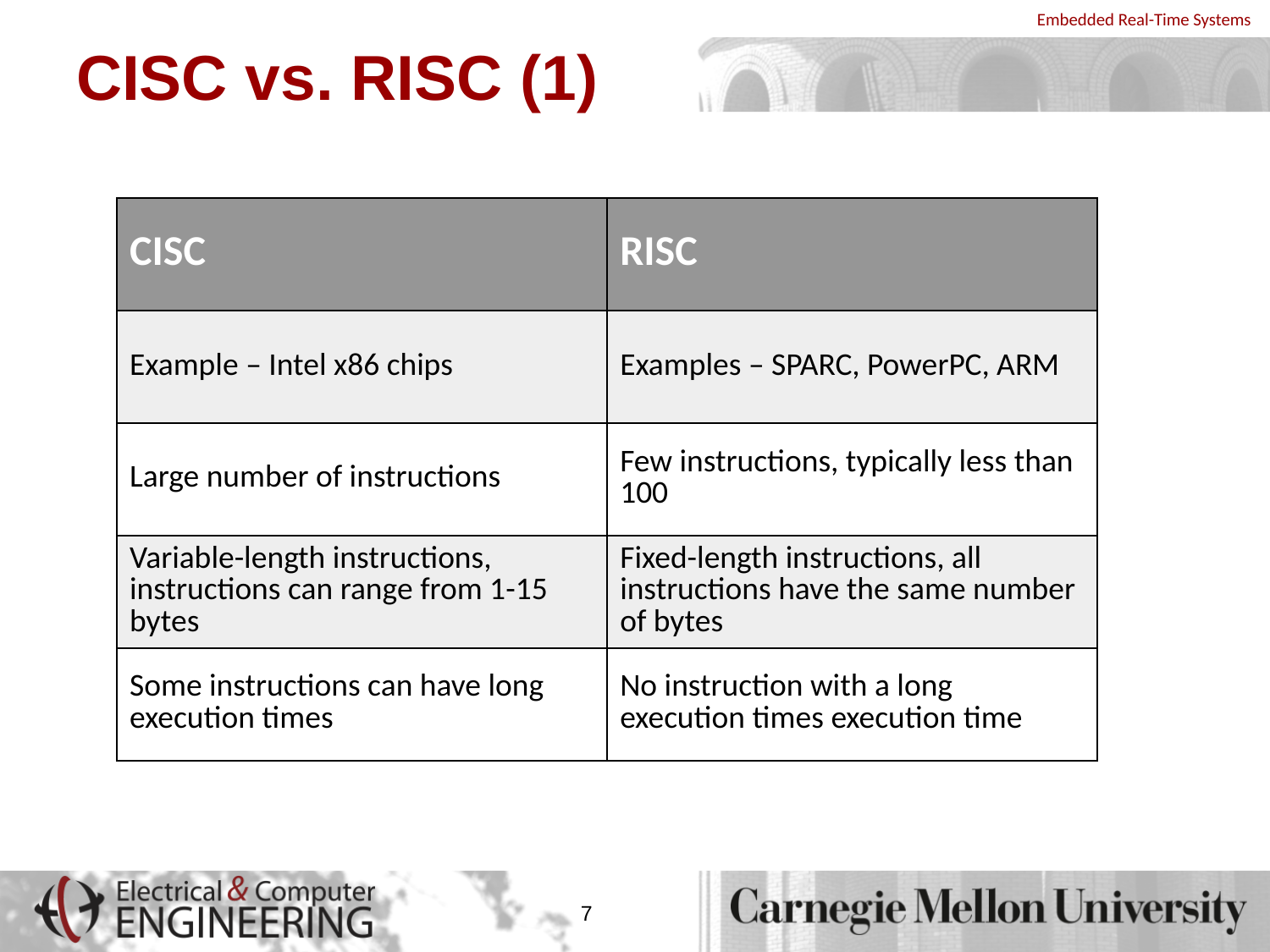

# CISC vs. RISC (1)
| CISC | RISC |
| --- | --- |
| Example – Intel x86 chips | Examples – SPARC, PowerPC, ARM |
| Large number of instructions | Few instructions, typically less than 100 |
| Variable-length instructions, instructions can range from 1-15 bytes | Fixed-length instructions, all instructions have the same number of bytes |
| Some instructions can have long execution times | No instruction with a long execution times execution time |
7